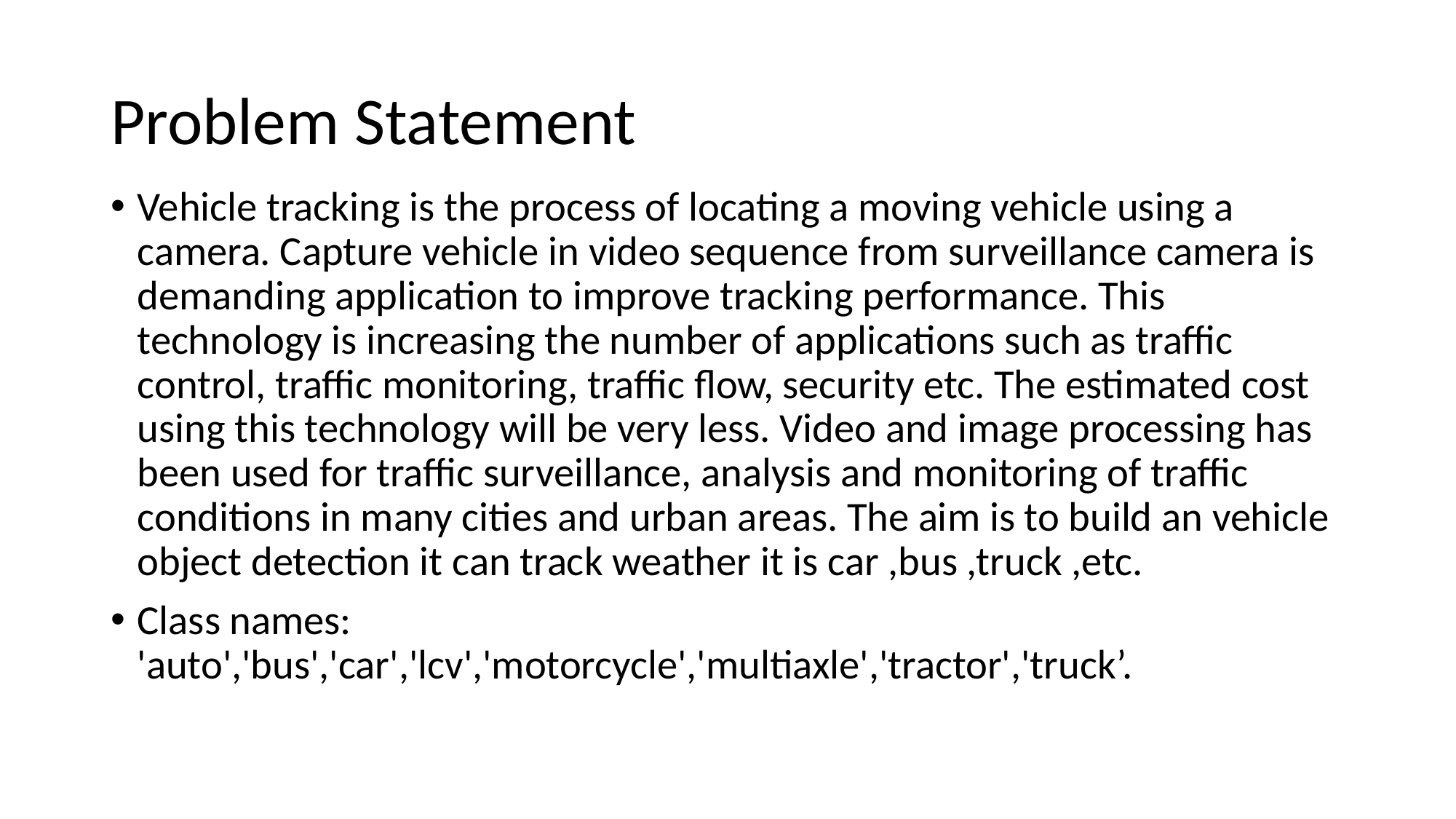

# Problem Statement
Vehicle tracking is the process of locating a moving vehicle using a camera. Capture vehicle in video sequence from surveillance camera is demanding application to improve tracking performance. This technology is increasing the number of applications such as traffic control, traffic monitoring, traffic flow, security etc. The estimated cost using this technology will be very less. Video and image processing has been used for traffic surveillance, analysis and monitoring of traffic conditions in many cities and urban areas. The aim is to build an vehicle object detection it can track weather it is car ,bus ,truck ,etc.
Class names:           'auto','bus','car','lcv','motorcycle','multiaxle','tractor','truck’.